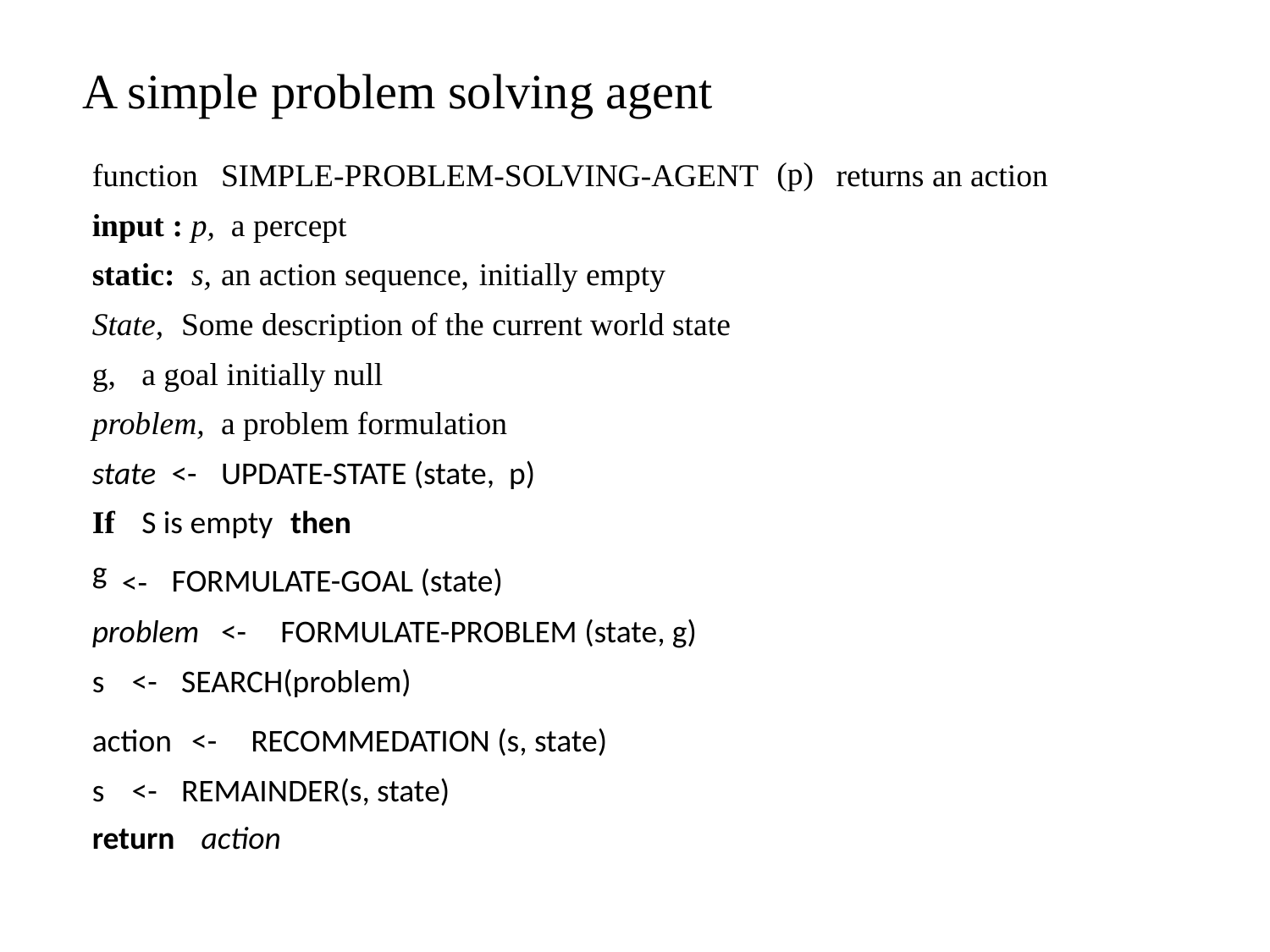

# A simple problem solving agent
(p)
function
SIMPLE-PROBLEM-SOLVING-AGENT
returns an action
input :
p,
a percept
static:
s,
an action sequence,
initially empty
State,
Some description of the current world state
g,
a goal initially null
problem,
a problem formulation
state
<-
UPDATE-STATE (state,  p)
If
S is empty
then
g
FORMULATE-GOAL (state)
<-
problem
<-
FORMULATE-PROBLEM (state, g)
s
<-
SEARCH(problem)
action
<-
RECOMMEDATION (s, state)
s
<-
REMAINDER(s, state)
return
action